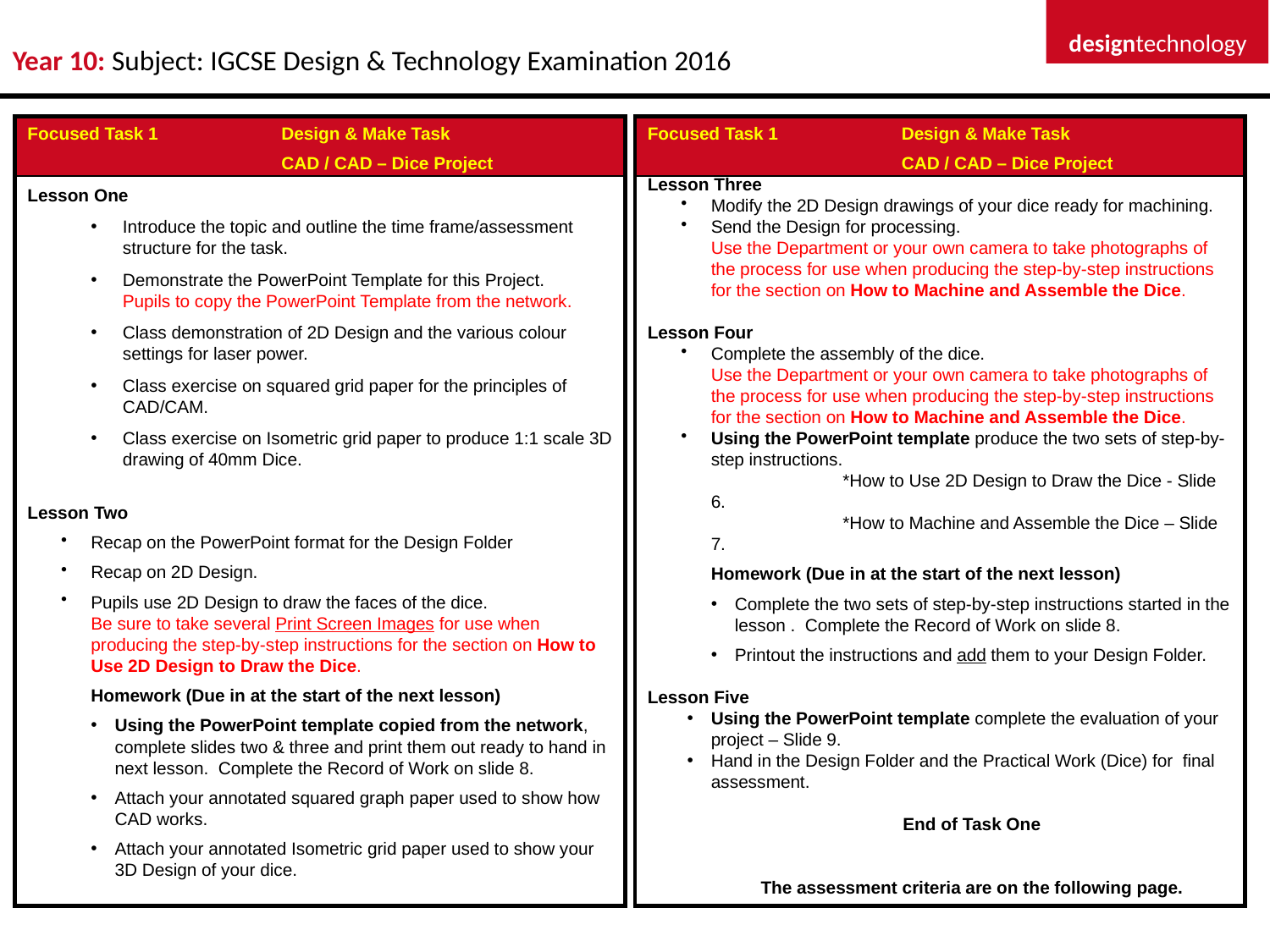

designtechnology
Year 10: Subject: IGCSE Design & Technology Examination 2016

Focused Task 1	Design & Make Task
		CAD / CAD – Dice Project
Lesson One
Introduce the topic and outline the time frame/assessment structure for the task.
Demonstrate the PowerPoint Template for this Project.
	Pupils to copy the PowerPoint Template from the network.
Class demonstration of 2D Design and the various colour settings for laser power.
Class exercise on squared grid paper for the principles of CAD/CAM.
Class exercise on Isometric grid paper to produce 1:1 scale 3D drawing of 40mm Dice.

Lesson Two
Recap on the PowerPoint format for the Design Folder
Recap on 2D Design.
Pupils use 2D Design to draw the faces of the dice.
Be sure to take several Print Screen Images for use when producing the step-by-step instructions for the section on How to Use 2D Design to Draw the Dice.
Homework (Due in at the start of the next lesson)
Using the PowerPoint template copied from the network, complete slides two & three and print them out ready to hand in next lesson.  Complete the Record of Work on slide 8.
Attach your annotated squared graph paper used to show how CAD works.
Attach your annotated Isometric grid paper used to show your 3D Design of your dice.

Focused Task 1	Design & Make Task
		CAD / CAD – Dice Project
Lesson Three
Modify the 2D Design drawings of your dice ready for machining.
Send the Design for processing.
Use the Department or your own camera to take photographs of the process for use when producing the step-by-step instructions for the section on How to Machine and Assemble the Dice.

Lesson Four
Complete the assembly of the dice.
Use the Department or your own camera to take photographs of the process for use when producing the step-by-step instructions for the section on How to Machine and Assemble the Dice.
Using the PowerPoint template produce the two sets of step-by-step instructions.
	 *How to Use 2D Design to Draw the Dice - Slide 6.
	 *How to Machine and Assemble the Dice – Slide 7.
Homework (Due in at the start of the next lesson)
Complete the two sets of step-by-step instructions started in the lesson .  Complete the Record of Work on slide 8.
Printout the instructions and add them to your Design Folder.

Lesson Five
Using the PowerPoint template complete the evaluation of your project – Slide 9.
Hand in the Design Folder and the Practical Work (Dice) for  final assessment.

End of Task One

The assessment criteria are on the following page.